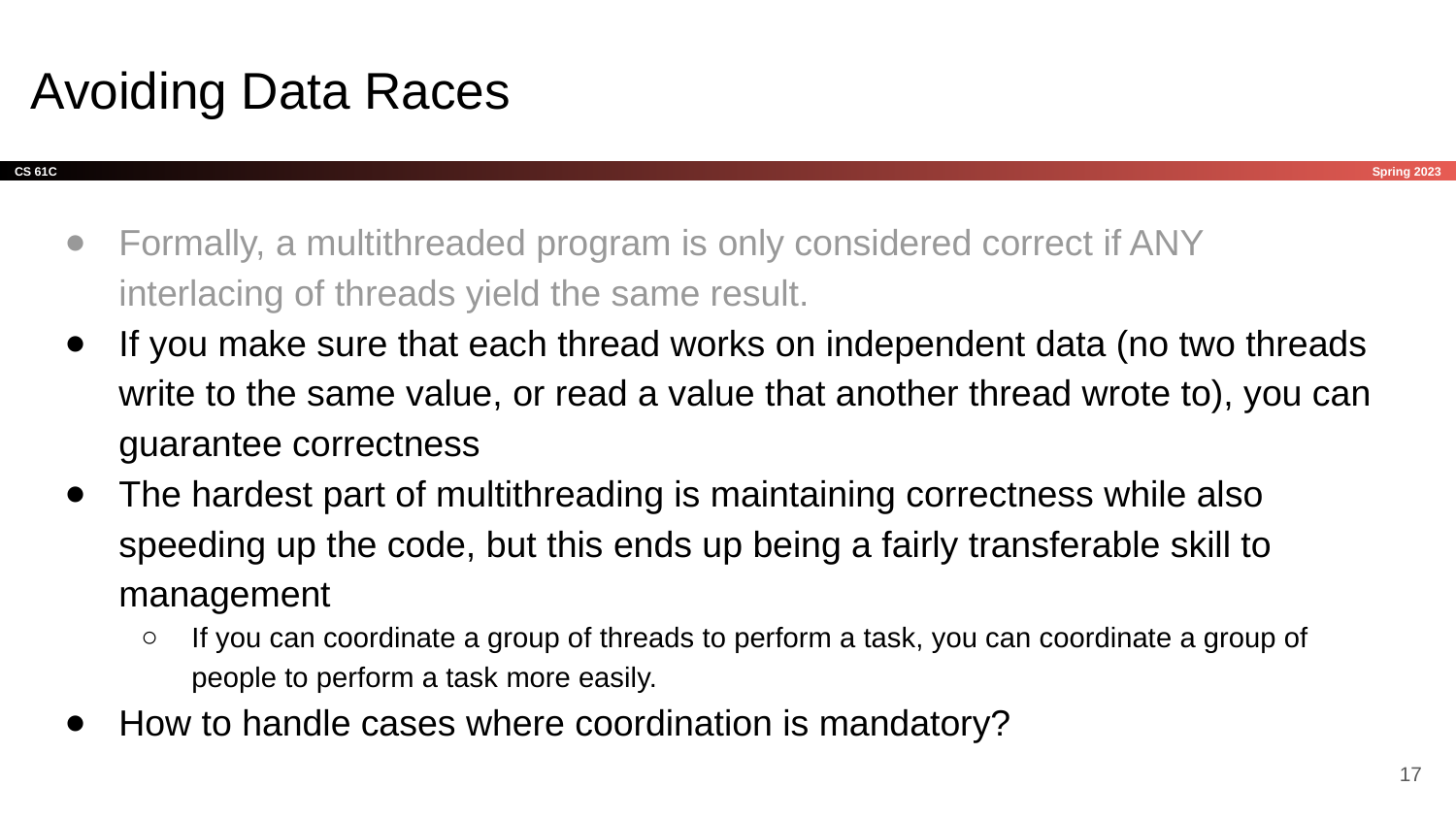

# Avoiding Data Races
Formally, a multithreaded program is only considered correct if ANY interlacing of threads yield the same result.
If you make sure that each thread works on independent data (no two threads write to the same value, or read a value that another thread wrote to), you can guarantee correctness
The hardest part of multithreading is maintaining correctness while also speeding up the code, but this ends up being a fairly transferable skill to management
If you can coordinate a group of threads to perform a task, you can coordinate a group of people to perform a task more easily.
How to handle cases where coordination is mandatory?
17